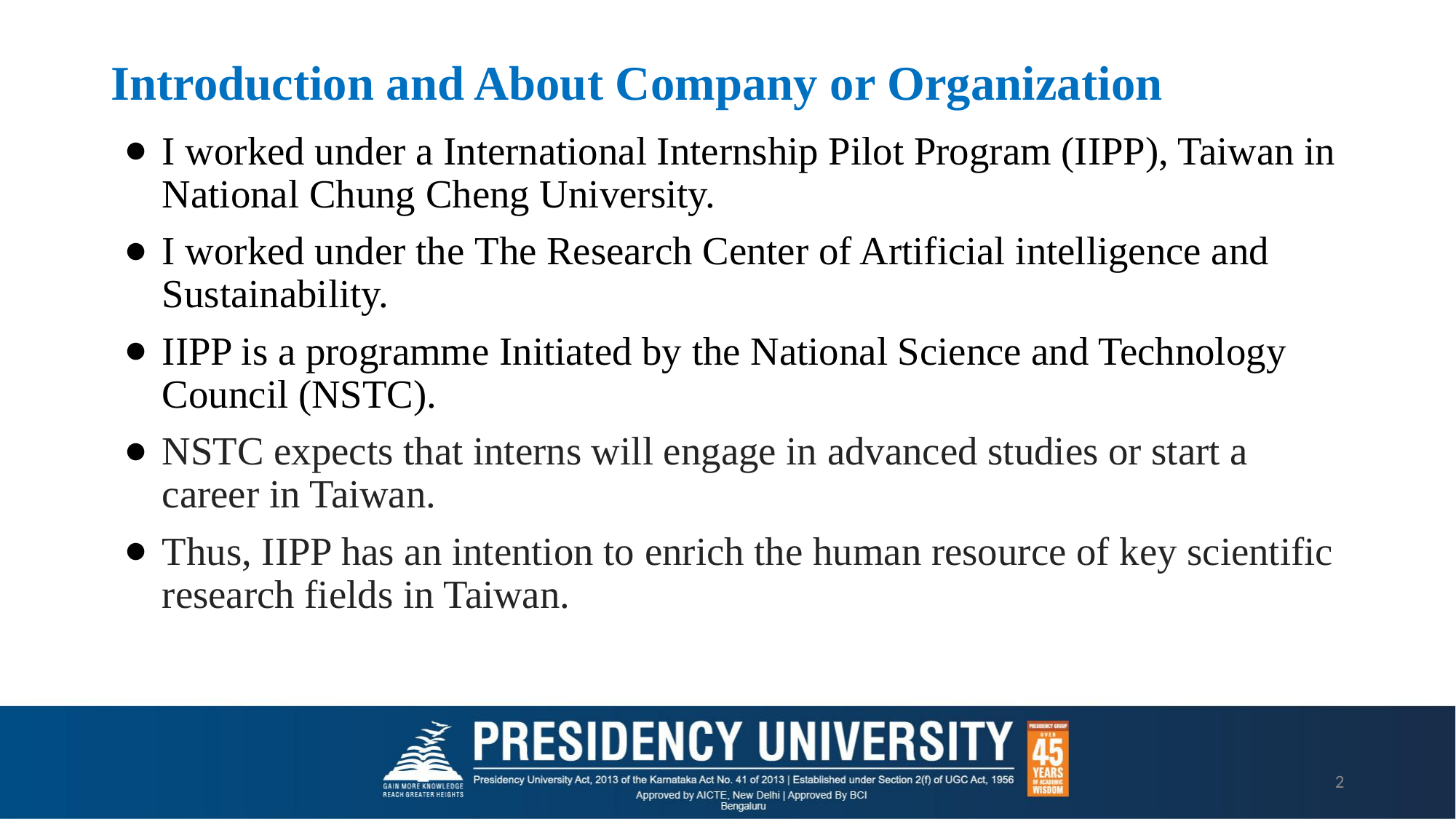

# Introduction and About Company or Organization
I worked under a International Internship Pilot Program (IIPP), Taiwan in National Chung Cheng University.
I worked under the The Research Center of Artificial intelligence and Sustainability.
IIPP is a programme Initiated by the National Science and Technology Council (NSTC).
NSTC expects that interns will engage in advanced studies or start a career in Taiwan.
Thus, IIPP has an intention to enrich the human resource of key scientific research fields in Taiwan.

2